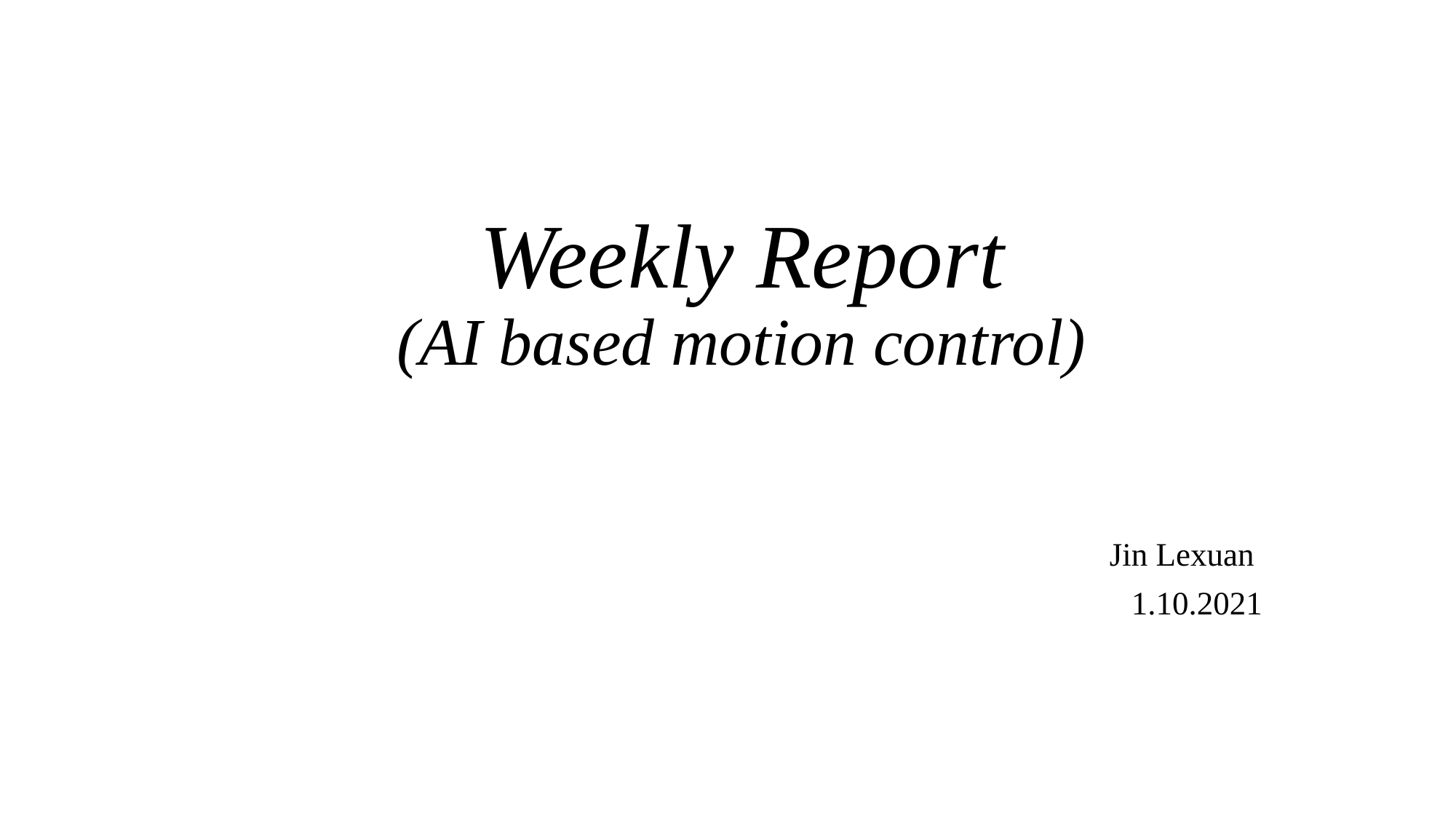

# Weekly Report (AI based motion control)

Jin Lexuan
1.10.2021